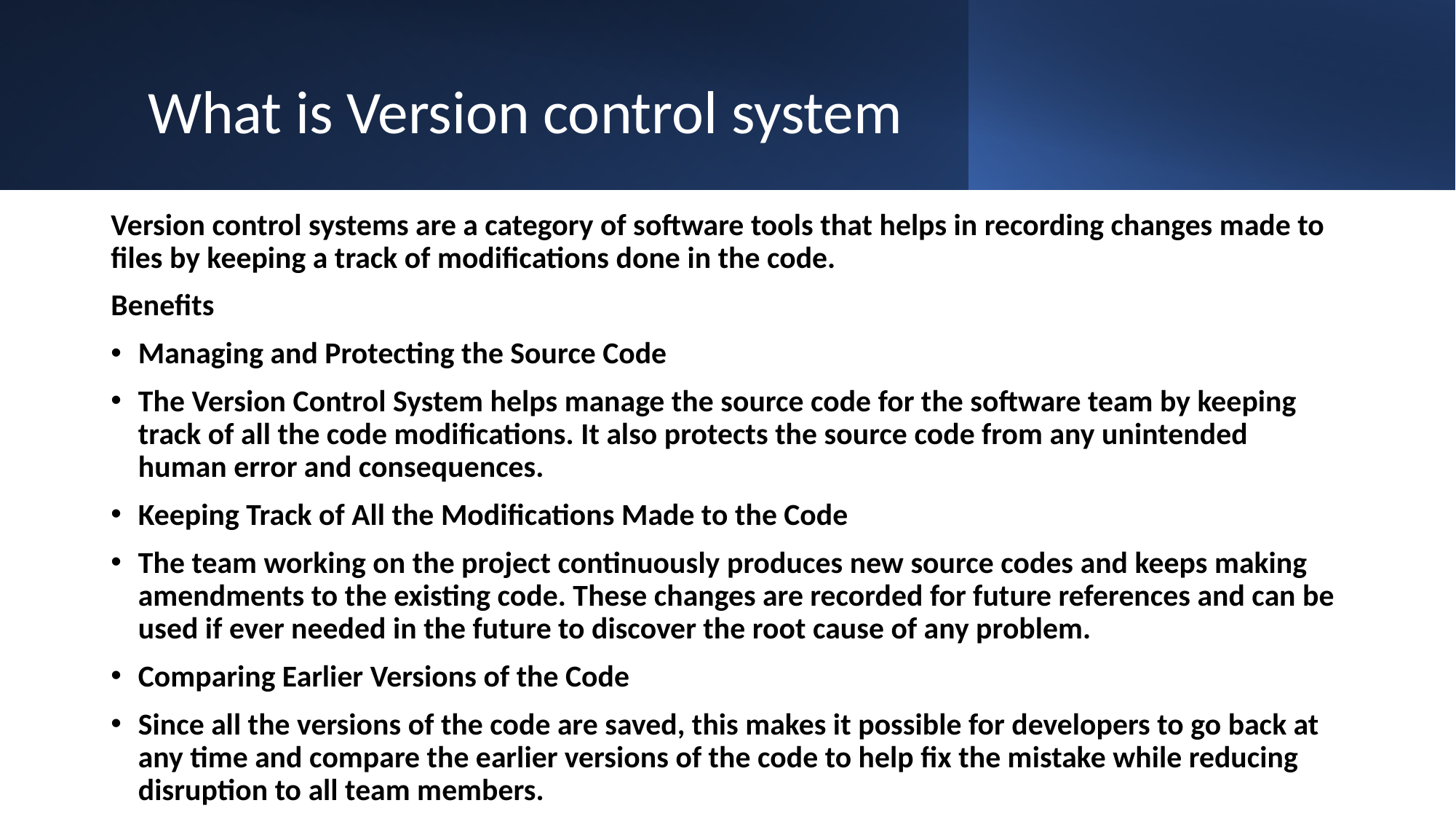

# What is Version control system
Version control systems are a category of software tools that helps in recording changes made to files by keeping a track of modifications done in the code.
Benefits
Managing and Protecting the Source Code
The Version Control System helps manage the source code for the software team by keeping track of all the code modifications. It also protects the source code from any unintended human error and consequences.
Keeping Track of All the Modifications Made to the Code
The team working on the project continuously produces new source codes and keeps making amendments to the existing code. These changes are recorded for future references and can be used if ever needed in the future to discover the root cause of any problem.
Comparing Earlier Versions of the Code
Since all the versions of the code are saved, this makes it possible for developers to go back at any time and compare the earlier versions of the code to help fix the mistake while reducing disruption to all team members.